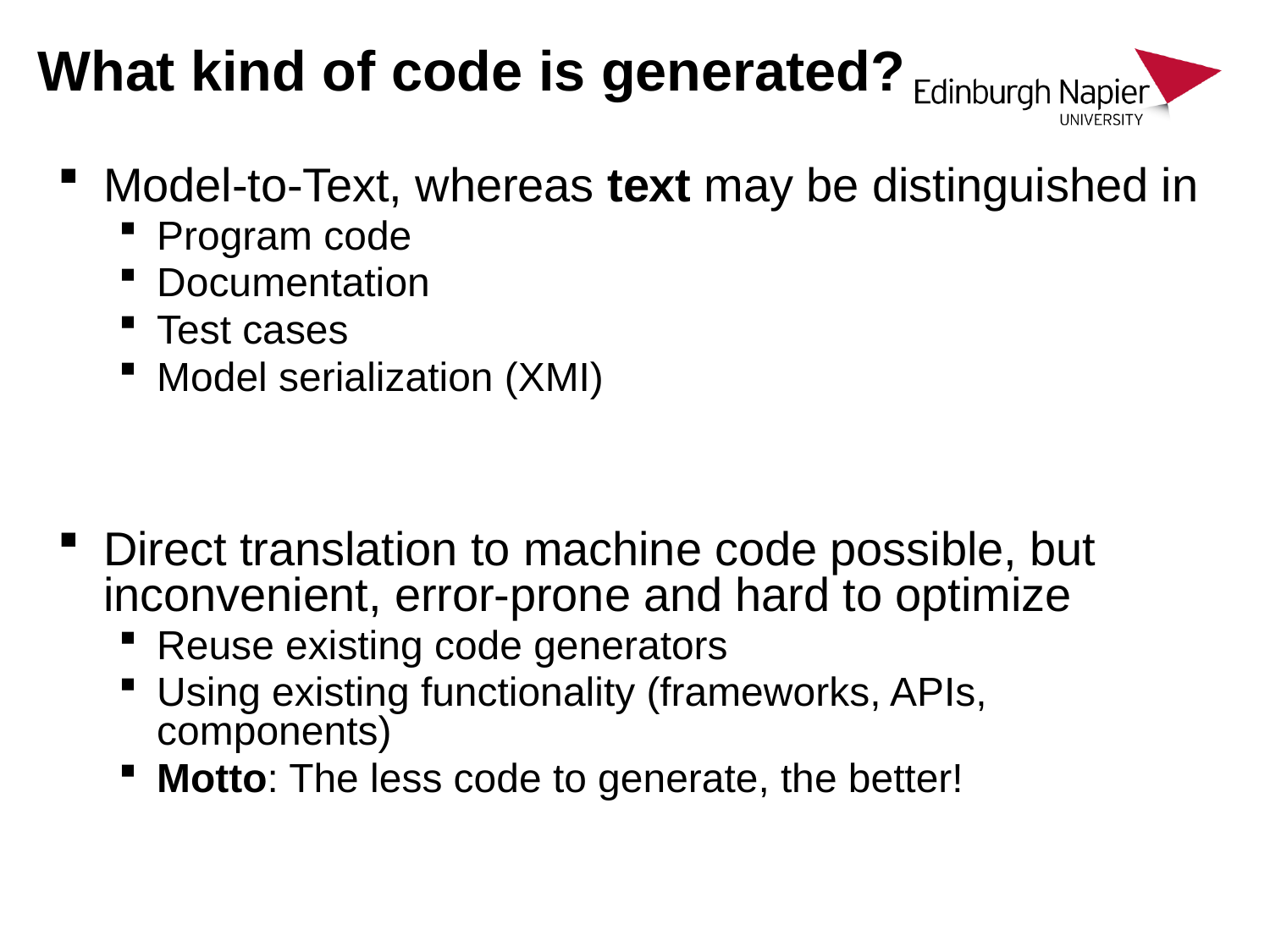

# What kind of code is generated?
Model-to-Text, whereas text may be distinguished in
Program code
Documentation
Test cases
Model serialization (XMI)

Direct translation to machine code possible, but inconvenient, error-prone and hard to optimize
Reuse existing code generators
Using existing functionality (frameworks, APIs, components)
Motto: The less code to generate, the better!